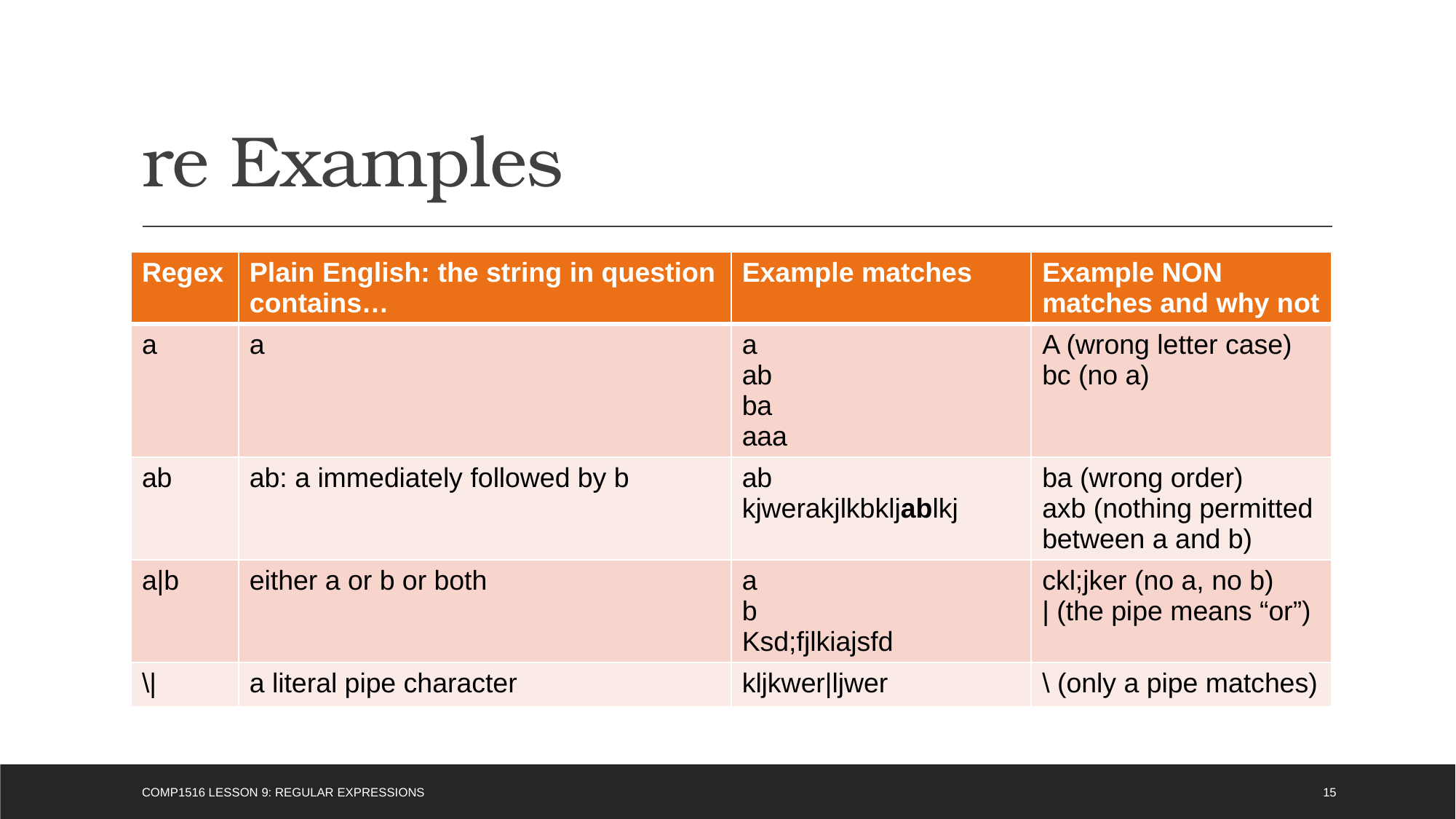

# re Examples
| Regex | Plain English: the string in question contains… | Example matches | Example NON matches and why not |
| --- | --- | --- | --- |
| a | a | a ab ba aaa | A (wrong letter case) bc (no a) |
| ab | ab: a immediately followed by b | ab kjwerakjlkbkljablkj | ba (wrong order) axb (nothing permitted between a and b) |
| a|b | either a or b or both | a b Ksd;fjlkiajsfd | ckl;jker (no a, no b) | (the pipe means “or”) |
| \| | a literal pipe character | kljkwer|ljwer | \ (only a pipe matches) |
COMP1516 Lesson 9: Regular Expressions
15